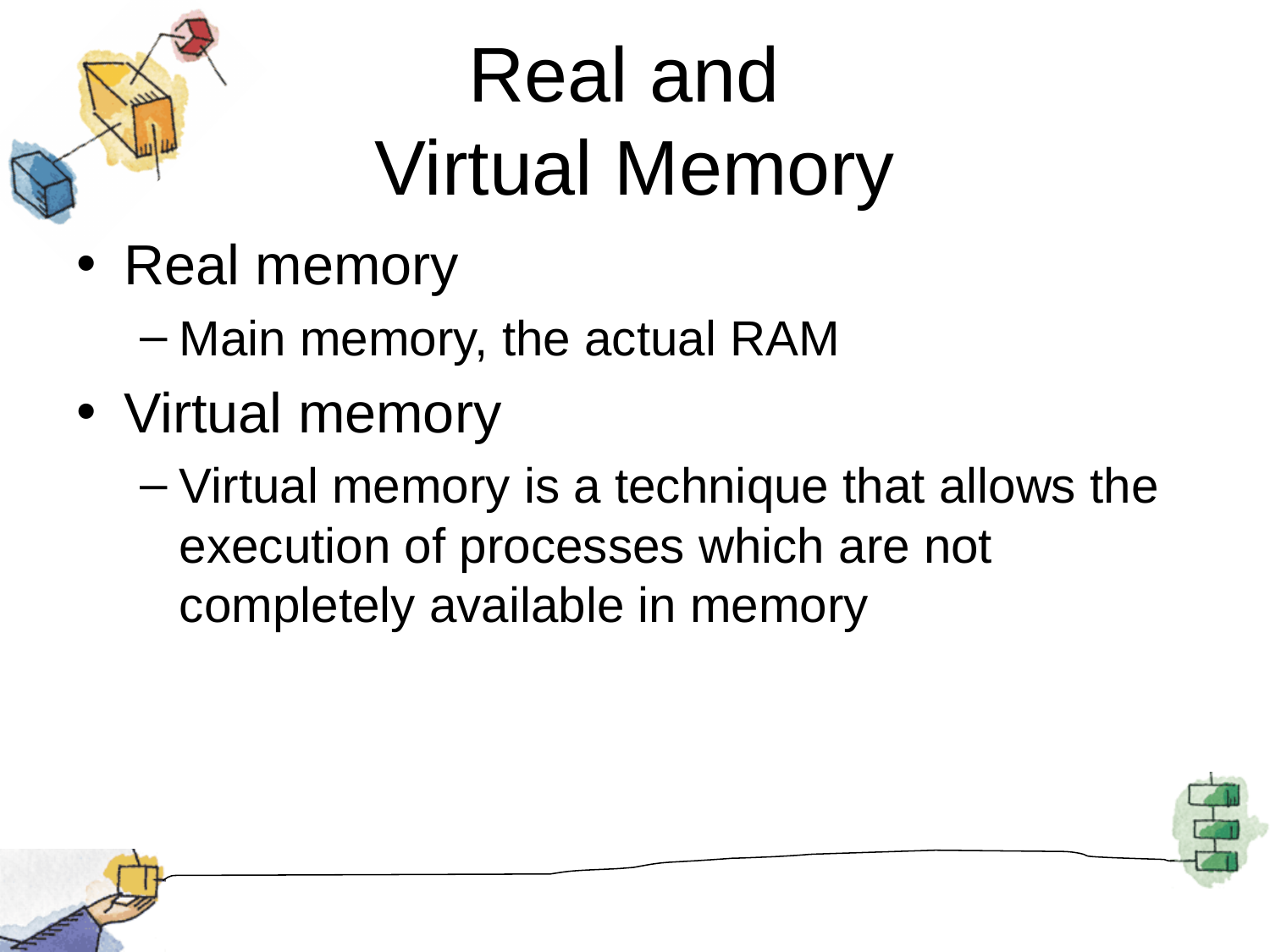

# Real and Virtual Memory
Real memory
Main memory, the actual RAM
Virtual memory
Virtual memory is a technique that allows the execution of processes which are not completely available in memory